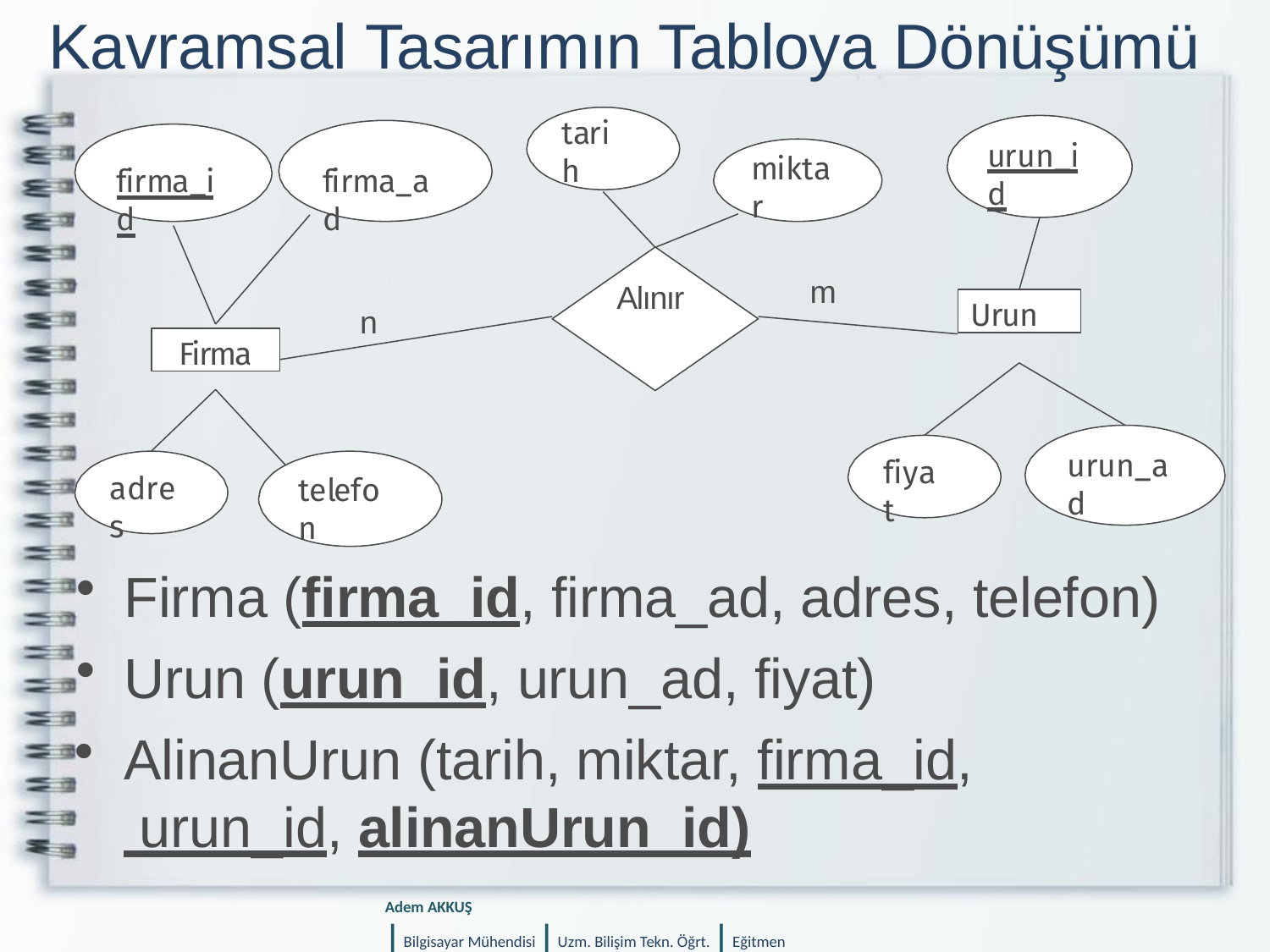

# Kavramsal Tasarımın Tabloya Dönüşümü

tarih

urun_id

miktar
firma_ad
firma_id

m
Alınır
Urun
n
Firma

urun_ad
fiyat

adres
telefon
Firma (firma_id, firma_ad, adres, telefon)
Urun (urun_id, urun_ad, fiyat)
AlinanUrun (tarih, miktar, firma_id,  urun_id, alinanUrun_id)
Adem AKKUŞ
| Bilgisayar Mühendisi | Uzm. Bilişim Tekn. Öğrt. | Eğitmen